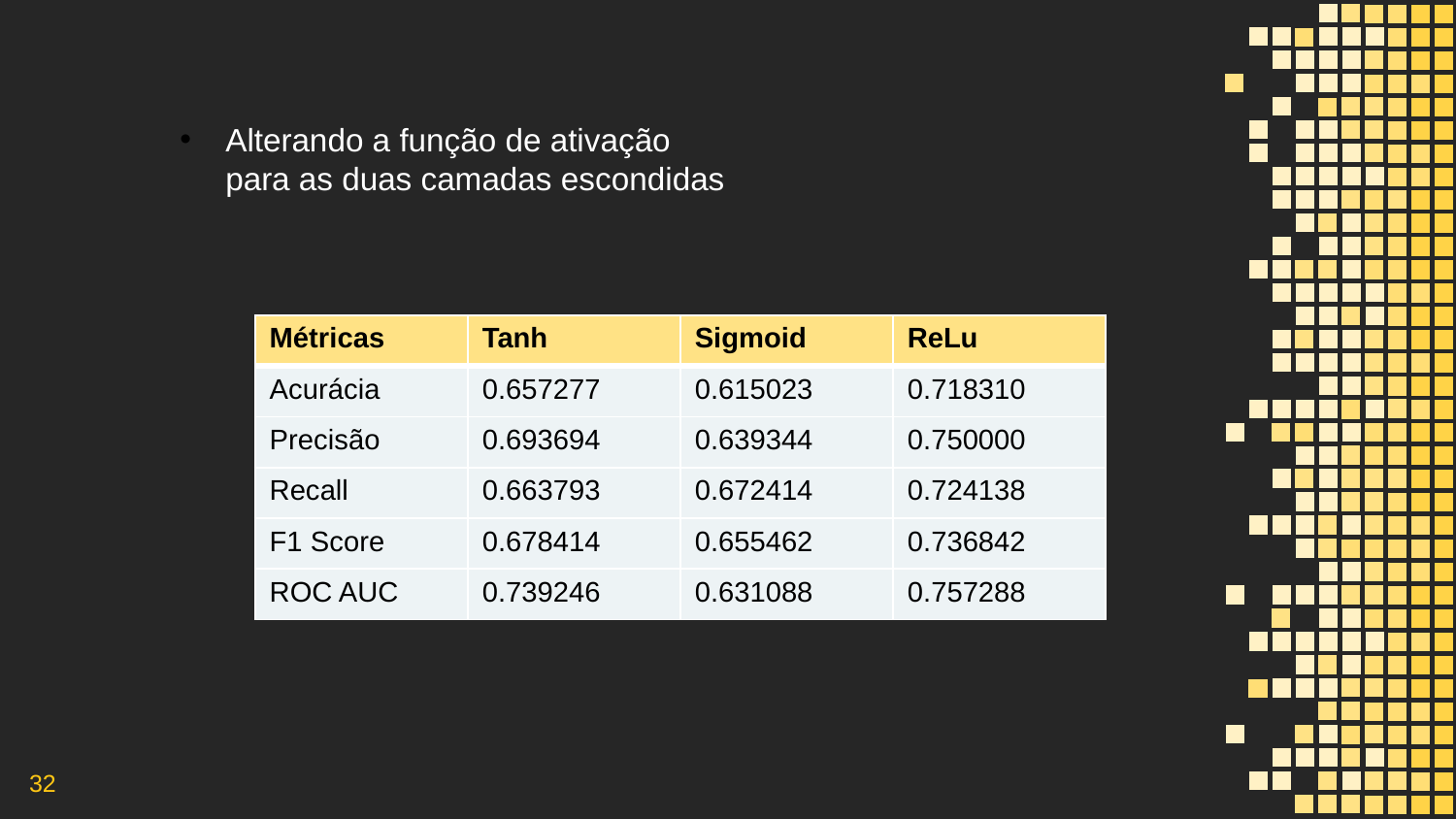

Alterando a função de ativação para as duas camadas escondidas
| Métricas | Tanh | Sigmoid | ReLu |
| --- | --- | --- | --- |
| Acurácia | 0.657277 | 0.615023 | 0.718310 |
| Precisão | 0.693694 | 0.639344 | 0.750000 |
| Recall | 0.663793 | 0.672414 | 0.724138 |
| F1 Score | 0.678414 | 0.655462 | 0.736842 |
| ROC AUC | 0.739246 | 0.631088 | 0.757288 |
32